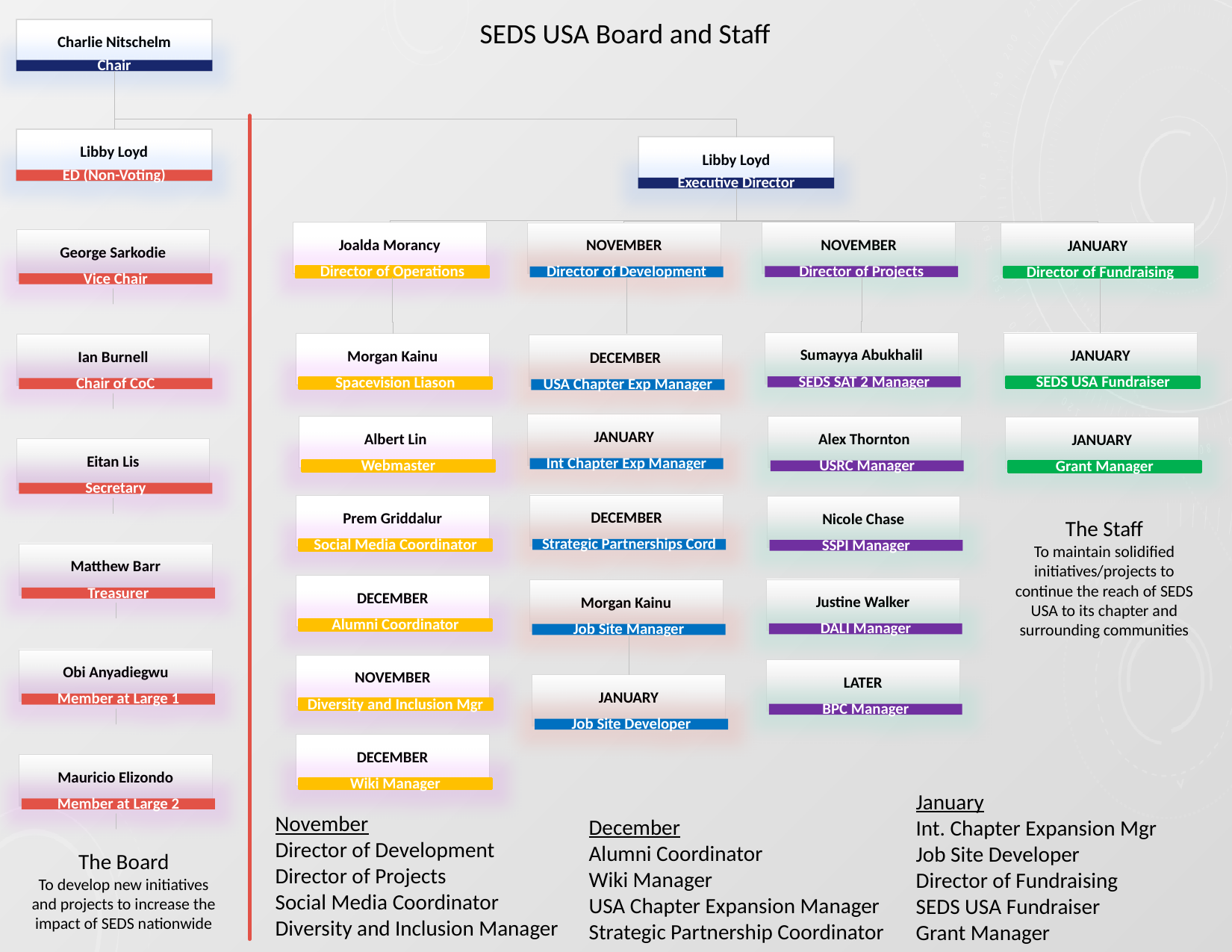

SEDS USA Board and Staff
Charlie Nitschelm
Chair
Libby Loyd
ED (Non-Voting)
Libby Loyd
Executive Director
Joalda Morancy
Director of Operations
NOVEMBER
Director of Projects
NOVEMBER
Director of Development
JANUARY
Director of Fundraising
George Sarkodie
Vice Chair
Sumayya Abukhalil
SEDS SAT 2 Manager
JANUARY
SEDS USA Fundraiser
Morgan Kainu
Spacevision Liason
Ian Burnell
Chair of CoC
DECEMBER
USA Chapter Exp Manager
JANUARY
Int Chapter Exp Manager
Albert Lin
Webmaster
Alex Thornton
USRC Manager
JANUARY
Grant Manager
Eitan Lis
Secretary
DECEMBER
Strategic Partnerships Cord
Prem Griddalur
Social Media Coordinator
Nicole Chase
SSPI Manager
The Staff
To maintain solidified initiatives/projects to continue the reach of SEDS USA to its chapter and surrounding communities
Matthew Barr
Treasurer
DECEMBER
Alumni Coordinator
Justine Walker
DALI Manager
Morgan Kainu
Job Site Manager
Obi Anyadiegwu
Member at Large 1
NOVEMBER
Diversity and Inclusion Mgr
LATER
BPC Manager
JANUARY
Job Site Developer
DECEMBER
Wiki Manager
Mauricio Elizondo
Member at Large 2
January
Int. Chapter Expansion Mgr
Job Site Developer
Director of Fundraising
SEDS USA Fundraiser
Grant Manager
November
Director of Development
Director of Projects
Social Media Coordinator
Diversity and Inclusion Manager
December
Alumni Coordinator
Wiki Manager
USA Chapter Expansion Manager
Strategic Partnership Coordinator
The Board
To develop new initiatives and projects to increase the impact of SEDS nationwide